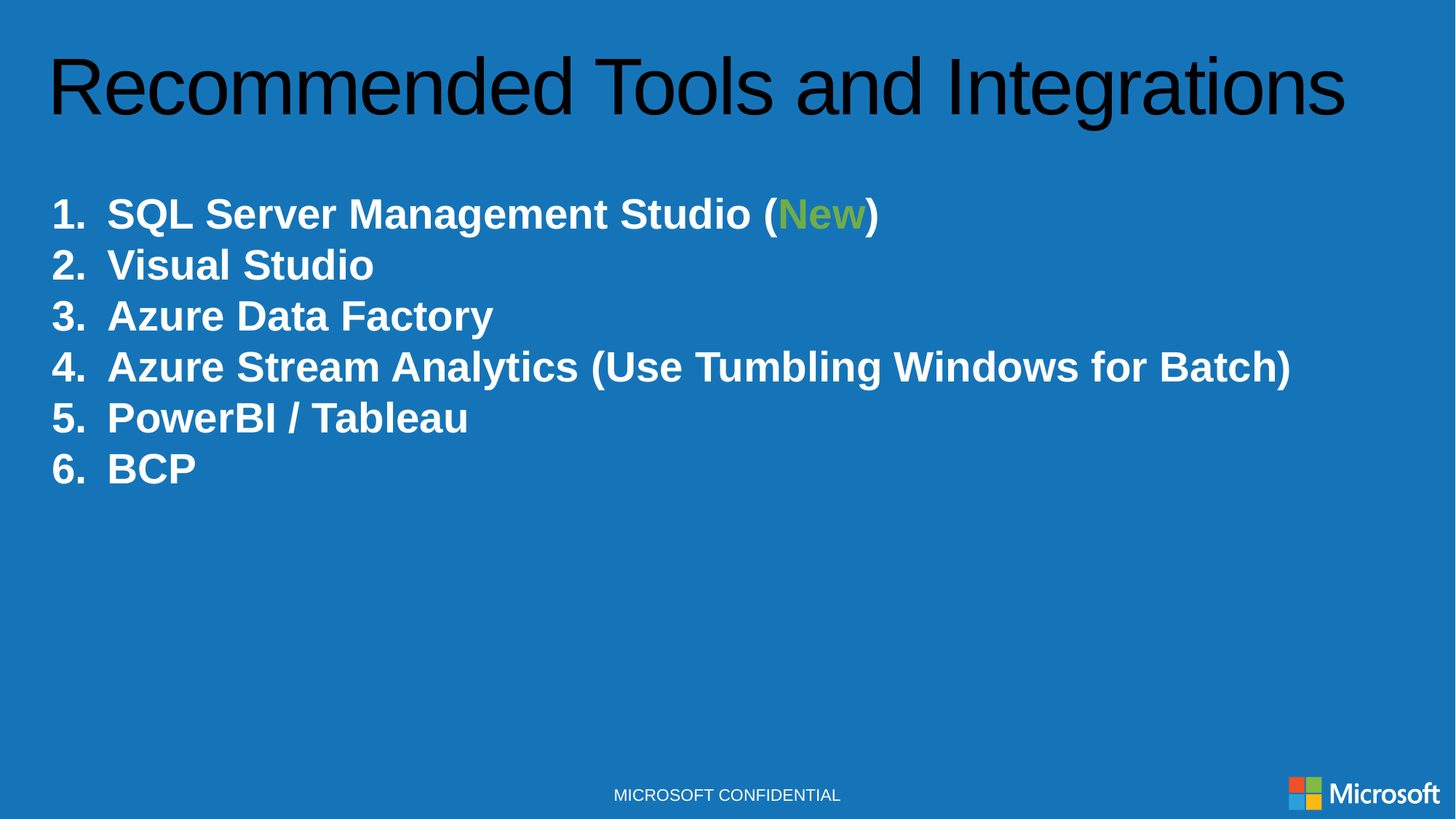

Recommended Tools and Integrations

SQL Server Management Studio (New)
Visual Studio
Azure Data Factory
Azure Stream Analytics (Use Tumbling Windows for Batch)
PowerBI / Tableau
BCP